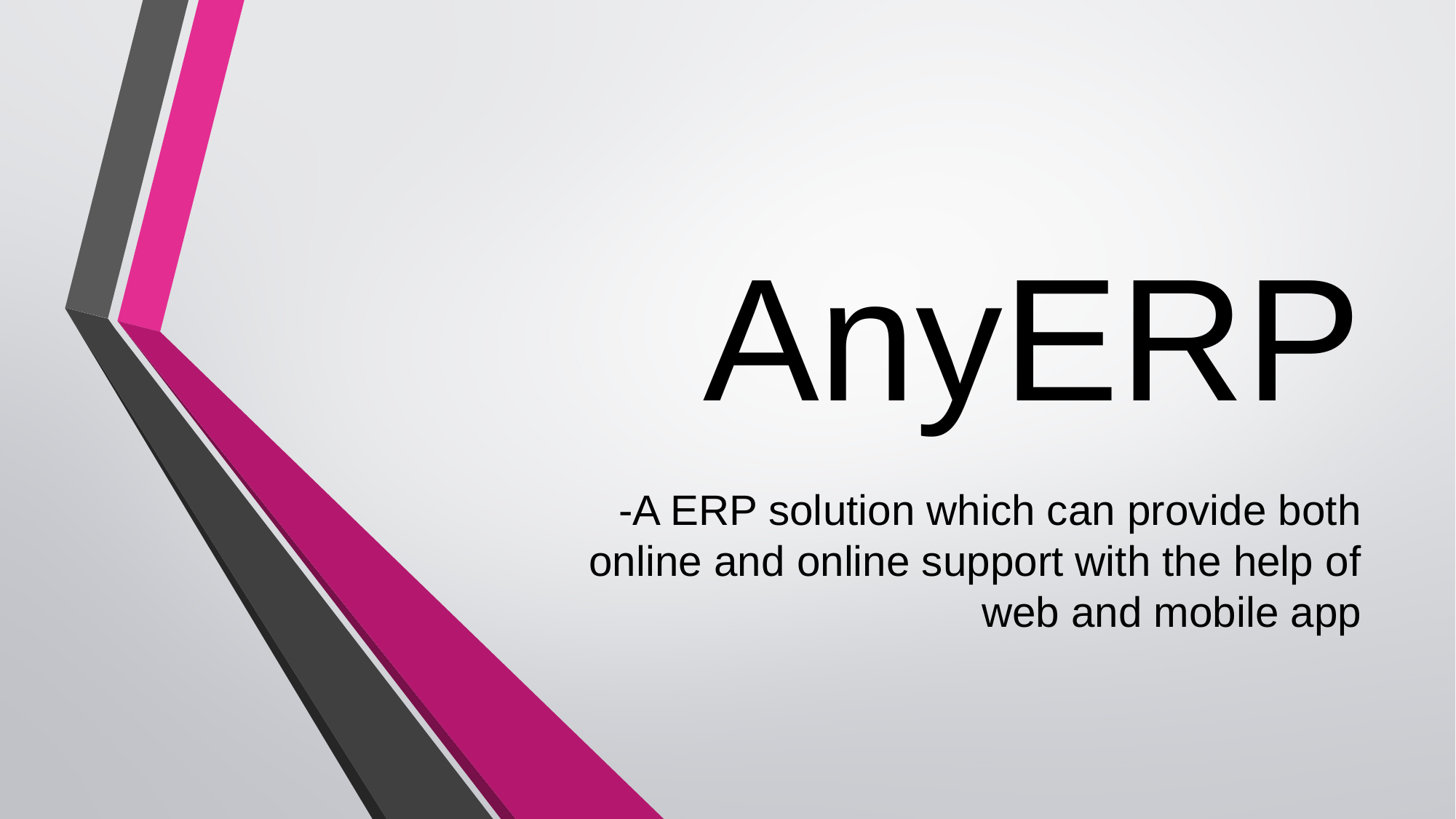

# AnyERP
-A ERP solution which can provide both online and online support with the help of web and mobile app